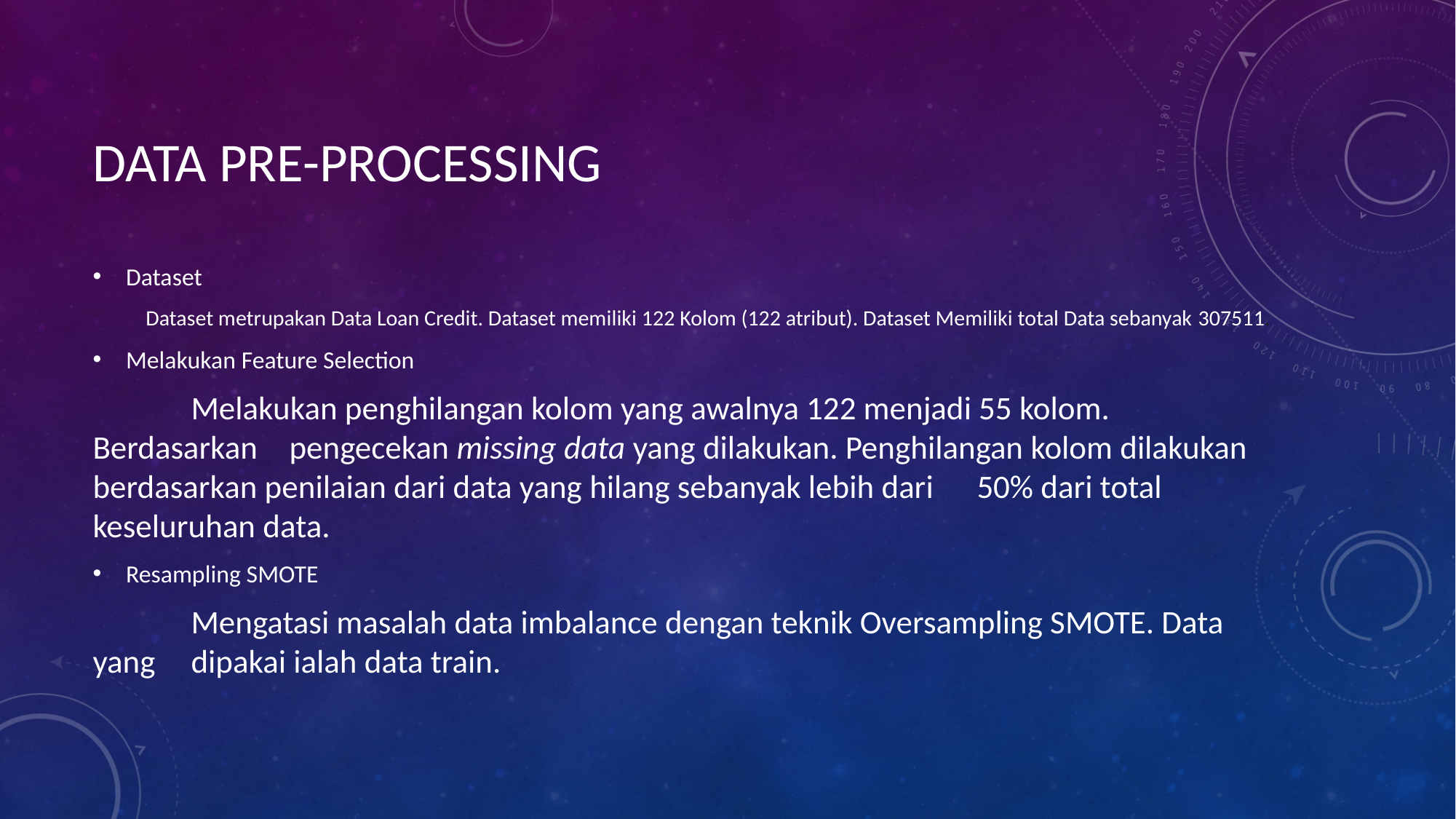

# Data Pre-processing
Dataset
Dataset metrupakan Data Loan Credit. Dataset memiliki 122 Kolom (122 atribut). Dataset Memiliki total Data sebanyak 307511.
Melakukan Feature Selection
   	Melakukan penghilangan kolom yang awalnya 122 menjadi 55 kolom. Berdasarkan 	pengecekan missing data yang dilakukan. Penghilangan kolom dilakukan 	berdasarkan penilaian dari data yang hilang sebanyak lebih dari 	50% dari total 	keseluruhan data.
Resampling SMOTE
	Mengatasi masalah data imbalance dengan teknik Oversampling SMOTE. Data yang 	dipakai ialah data train.